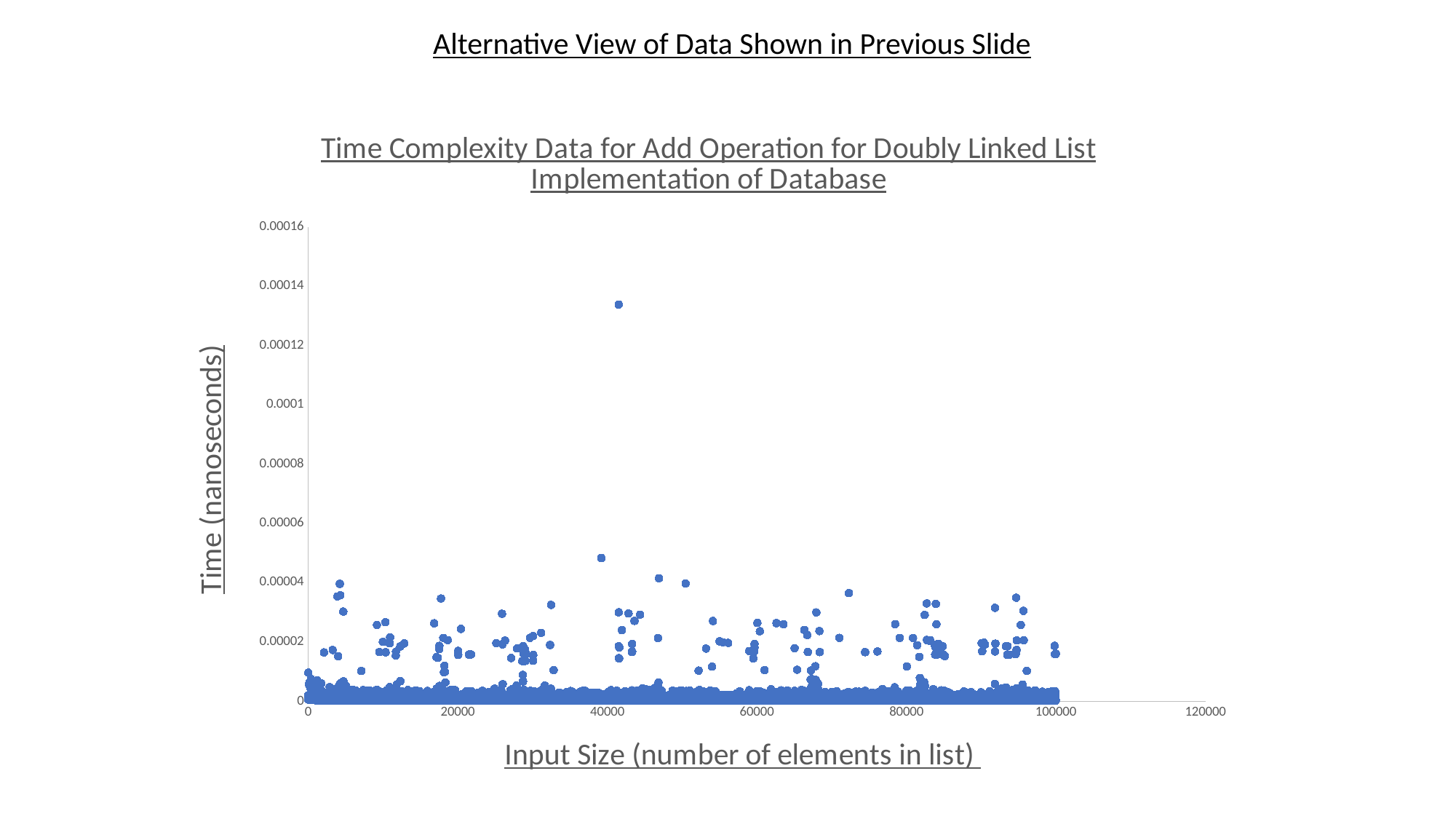

Alternative View of Data Shown in Previous Slide

### Chart: Time Complexity Data for Add Operation for Doubly Linked List Implementation of Database

| Category | t(n) |
|---|---|